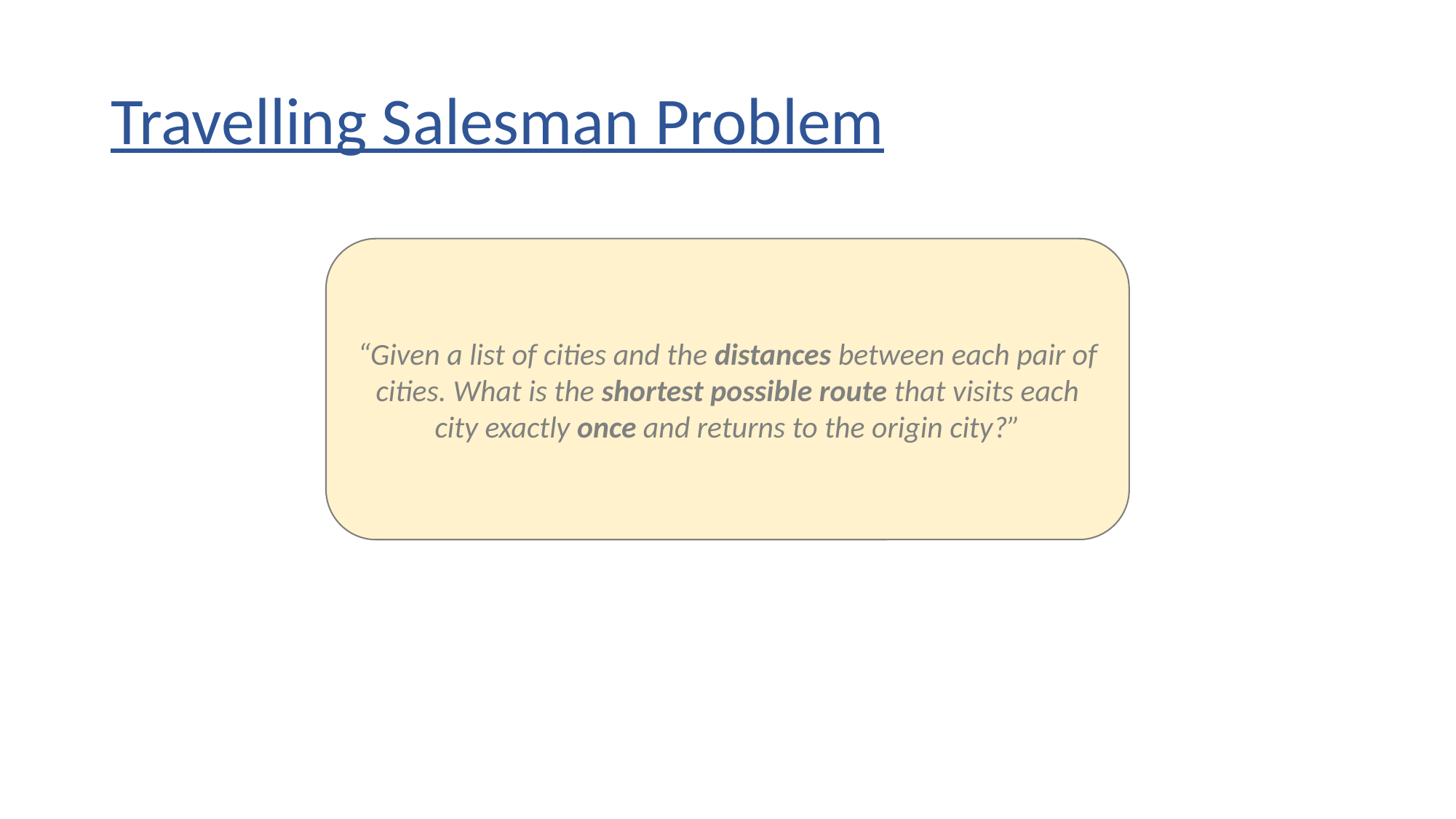

# Travelling Salesman Problem
“Given a list of cities and the distances between each pair of cities. What is the shortest possible route that visits each city exactly once and returns to the origin city?”